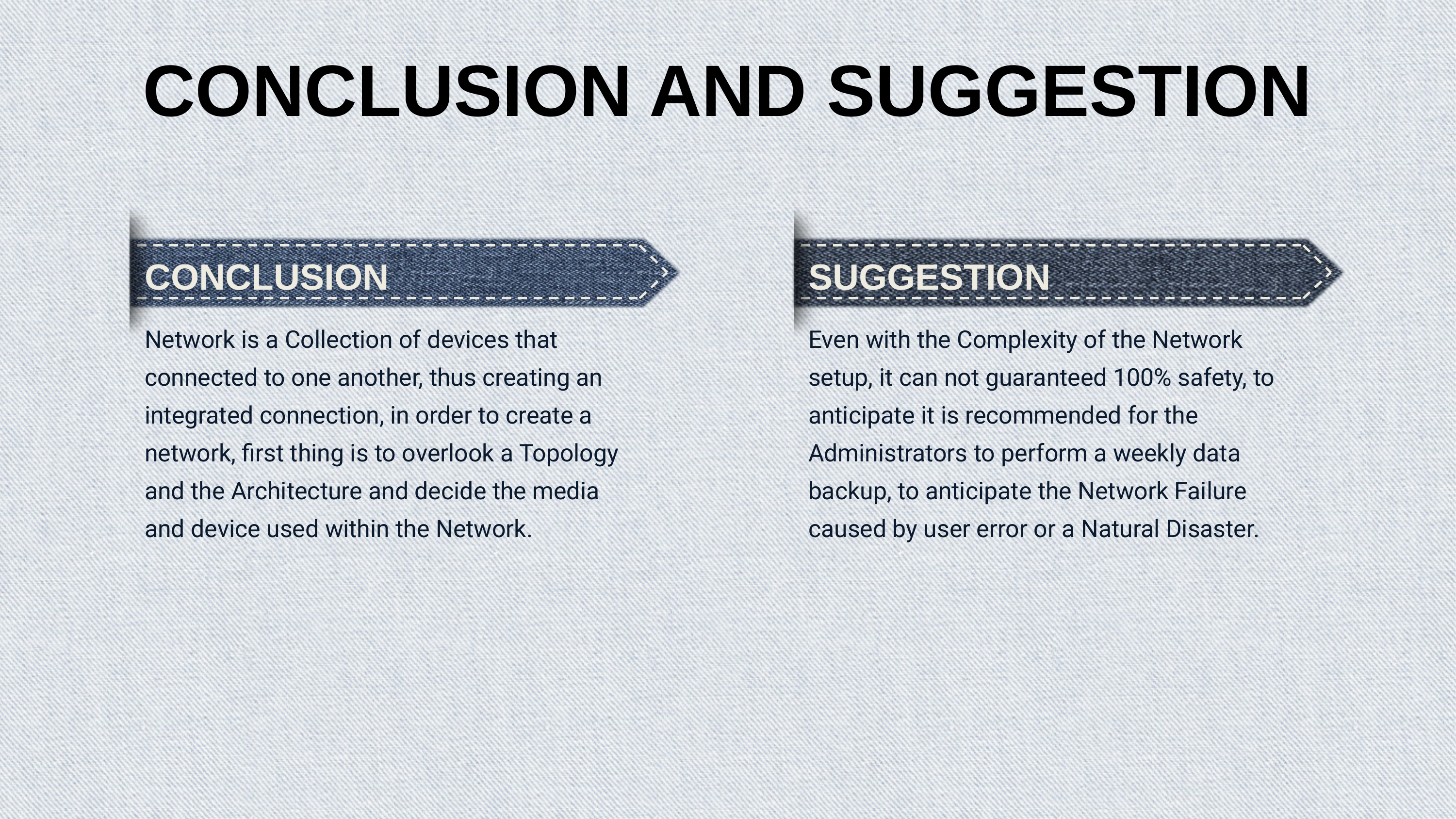

# CONCLUSION AND SUGGESTION
CONCLUSION
SUGGESTION
Network is a Collection of devices that connected to one another, thus creating an integrated connection, in order to create a network, first thing is to overlook a Topology and the Architecture and decide the media and device used within the Network.
Even with the Complexity of the Network setup, it can not guaranteed 100% safety, to anticipate it is recommended for the Administrators to perform a weekly data backup, to anticipate the Network Failure caused by user error or a Natural Disaster.